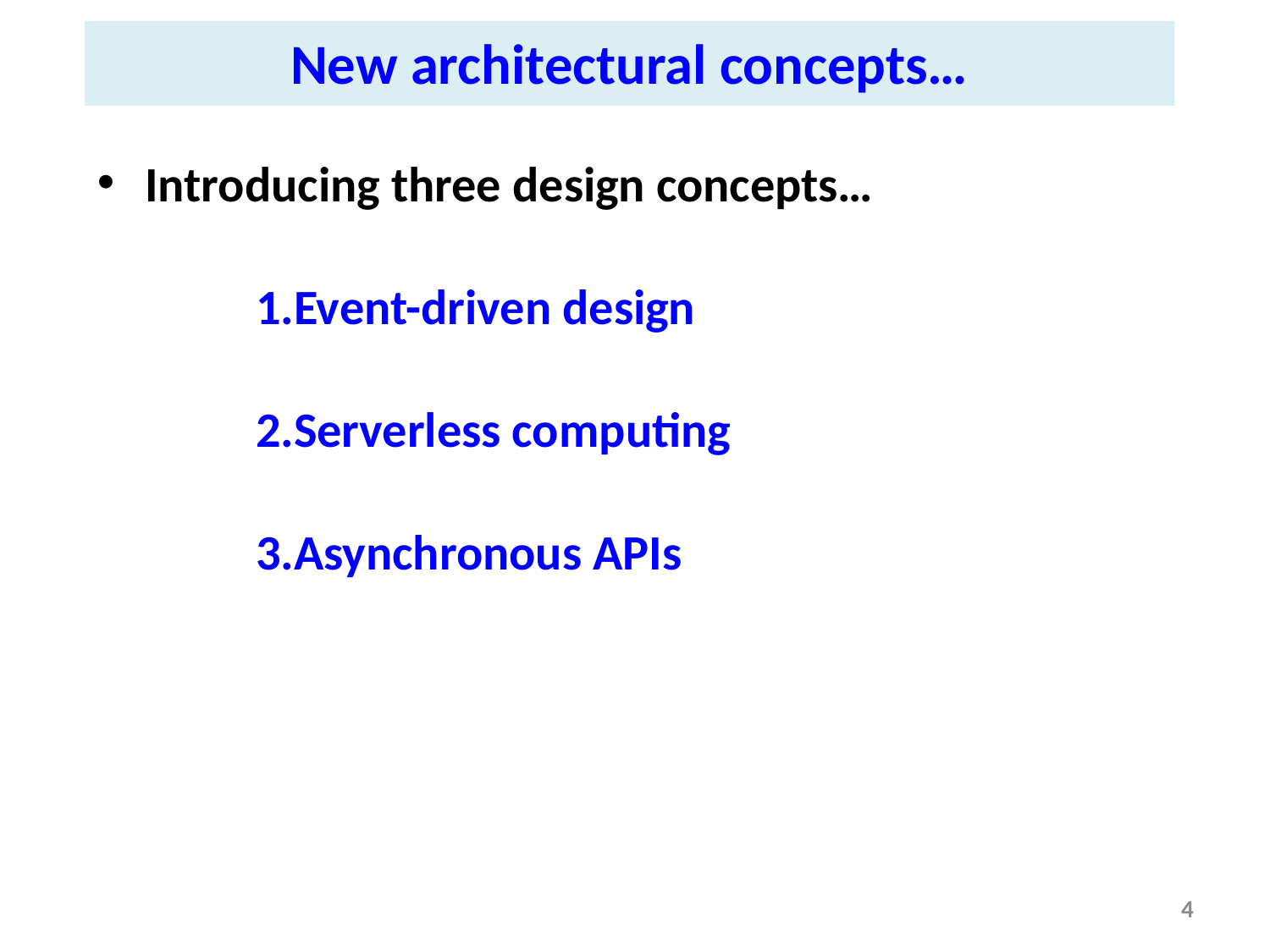

New architectural concepts…
Introducing three design concepts…
Event-driven design
Serverless computing
Asynchronous APIs
4